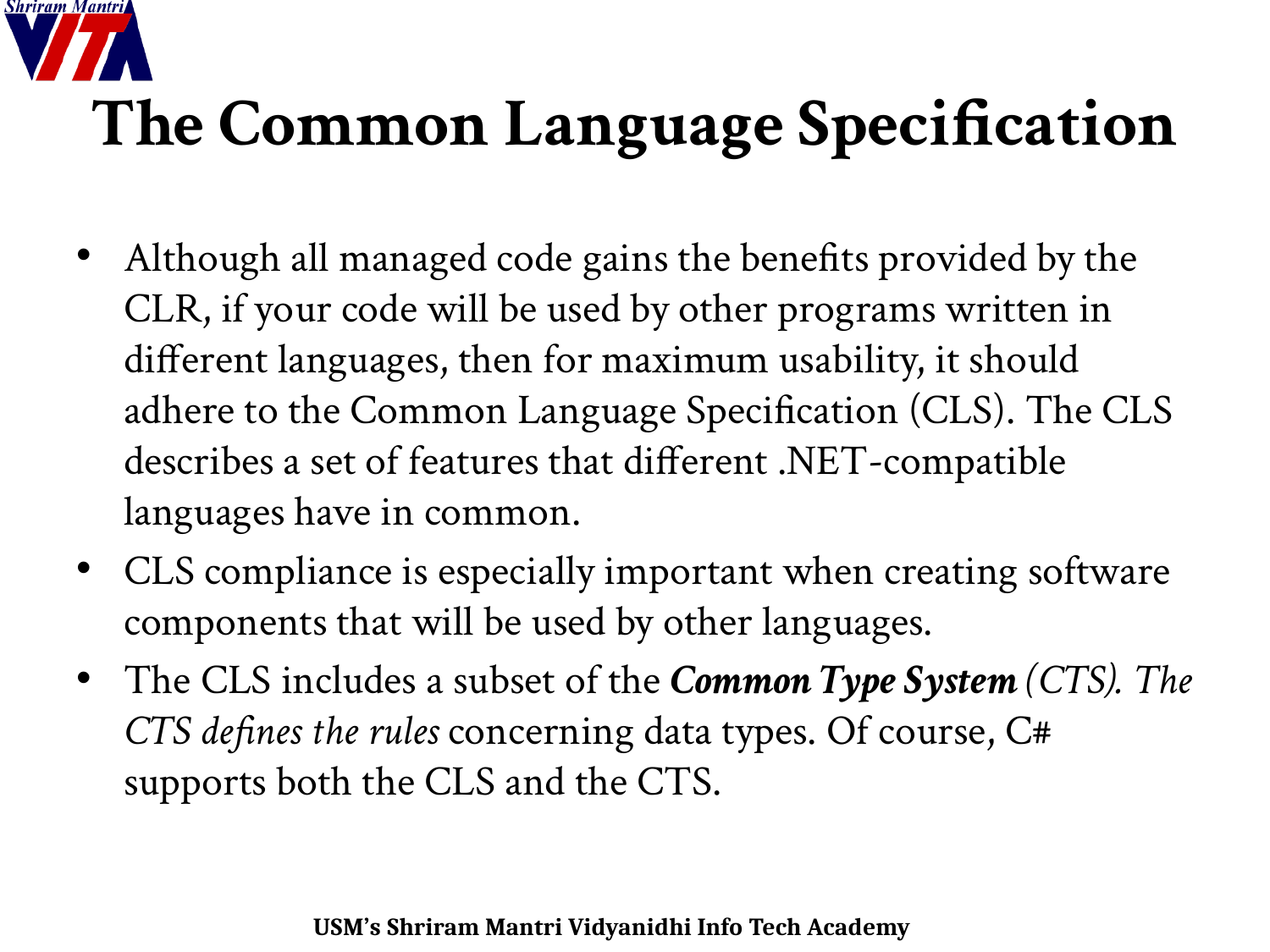

# The Common Language Specification
Although all managed code gains the benefits provided by the CLR, if your code will be used by other programs written in different languages, then for maximum usability, it should adhere to the Common Language Specification (CLS). The CLS describes a set of features that different .NET-compatible languages have in common.
CLS compliance is especially important when creating software components that will be used by other languages.
The CLS includes a subset of the Common Type System (CTS). The CTS defines the rules concerning data types. Of course, C# supports both the CLS and the CTS.